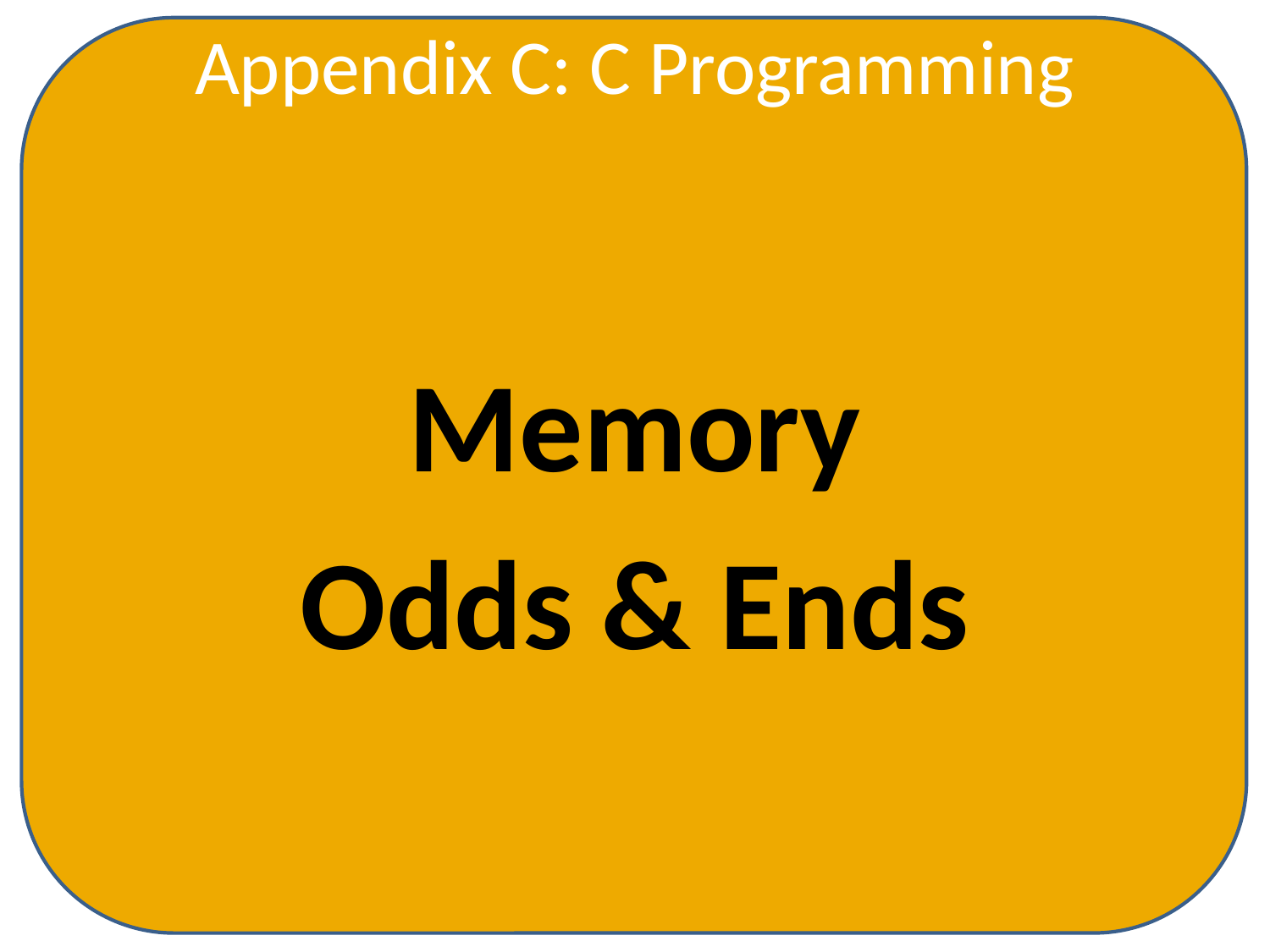

Appendix C: C Programming
Memory
Odds & Ends